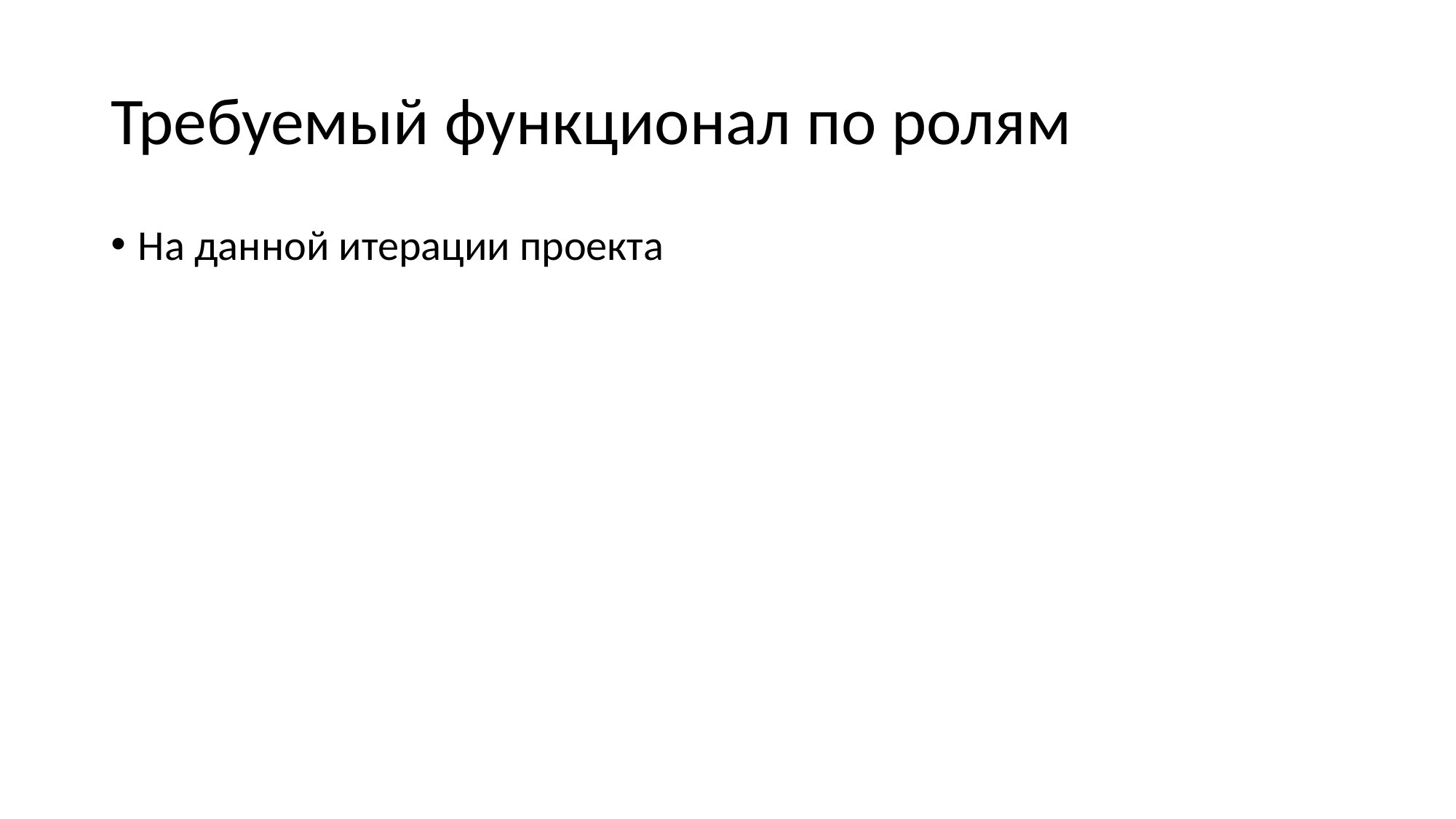

# Требуемый функционал по ролям
На данной итерации проекта